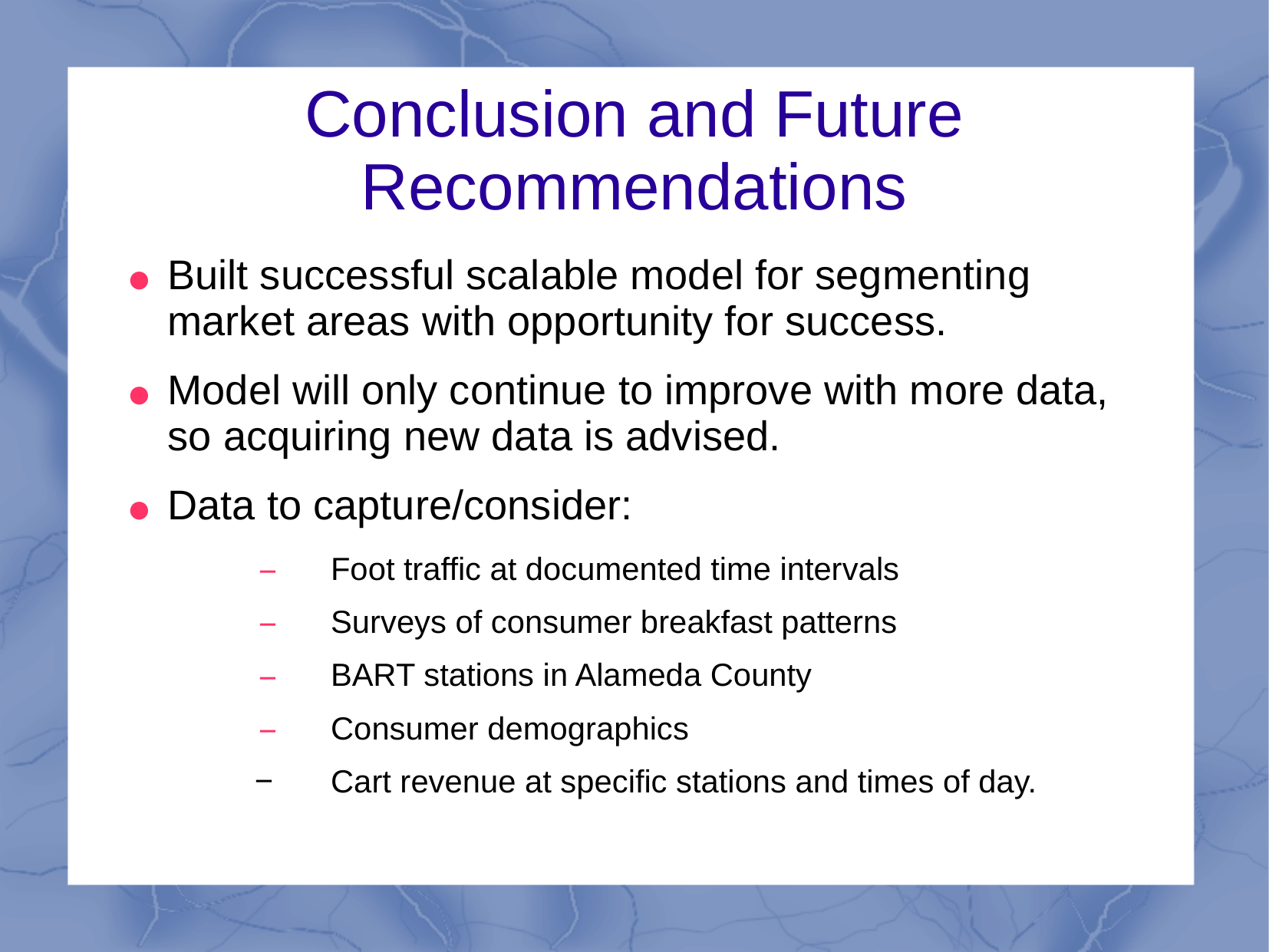

# Conclusion and Future Recommendations
Built successful scalable model for segmenting market areas with opportunity for success.
Model will only continue to improve with more data, so acquiring new data is advised.
Data to capture/consider:
Foot traffic at documented time intervals
Surveys of consumer breakfast patterns
BART stations in Alameda County
Consumer demographics
Cart revenue at specific stations and times of day.